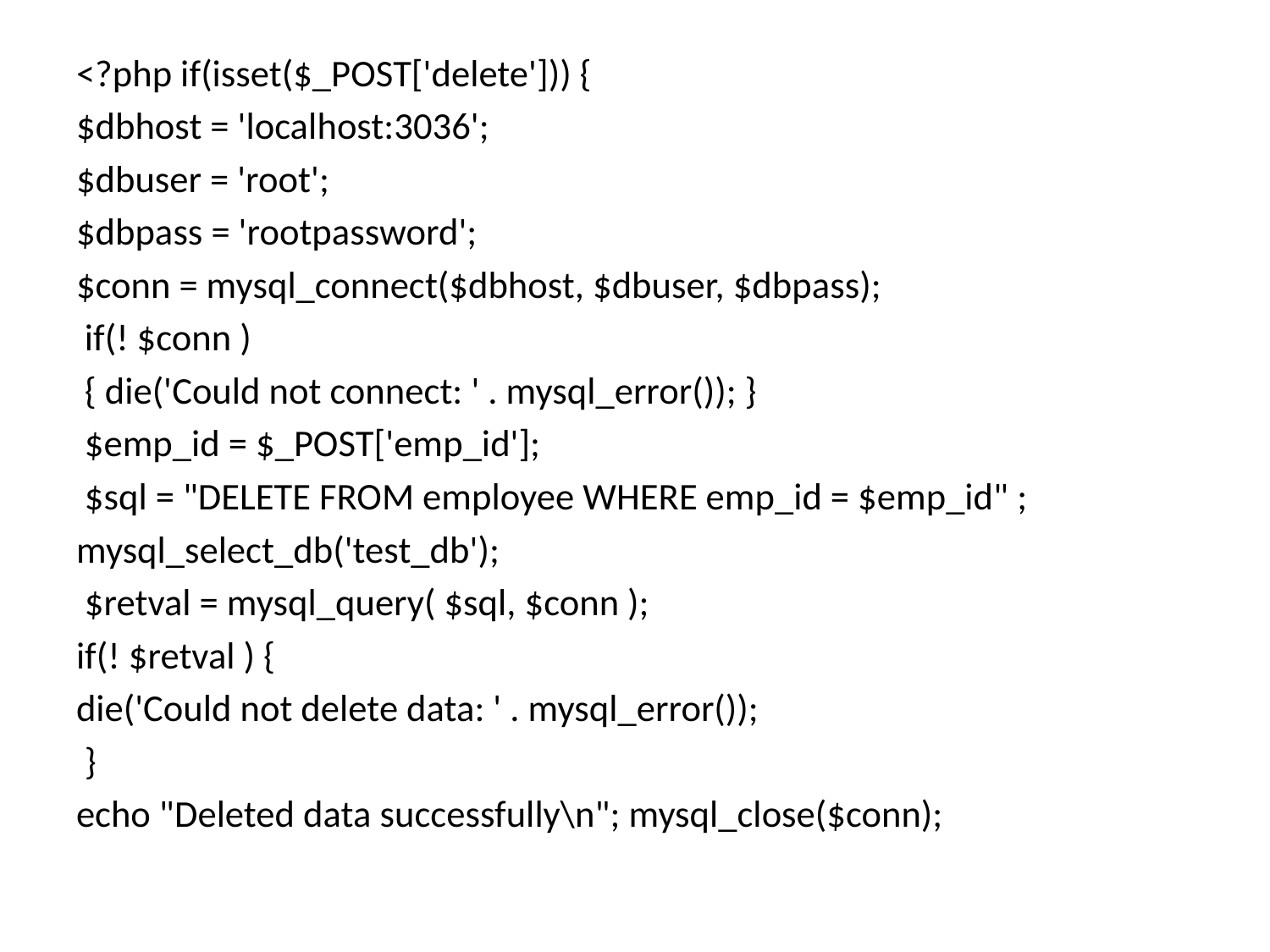

<?php if(isset($_POST['delete'])) {
$dbhost = 'localhost:3036';
$dbuser = 'root';
$dbpass = 'rootpassword';
$conn = mysql_connect($dbhost, $dbuser, $dbpass);
 if(! $conn )
 { die('Could not connect: ' . mysql_error()); }
 $emp_id = $_POST['emp_id'];
 $sql = "DELETE FROM employee WHERE emp_id = $emp_id" ;
mysql_select_db('test_db');
 $retval = mysql_query( $sql, $conn );
if(! $retval ) {
die('Could not delete data: ' . mysql_error());
 }
echo "Deleted data successfully\n"; mysql_close($conn);